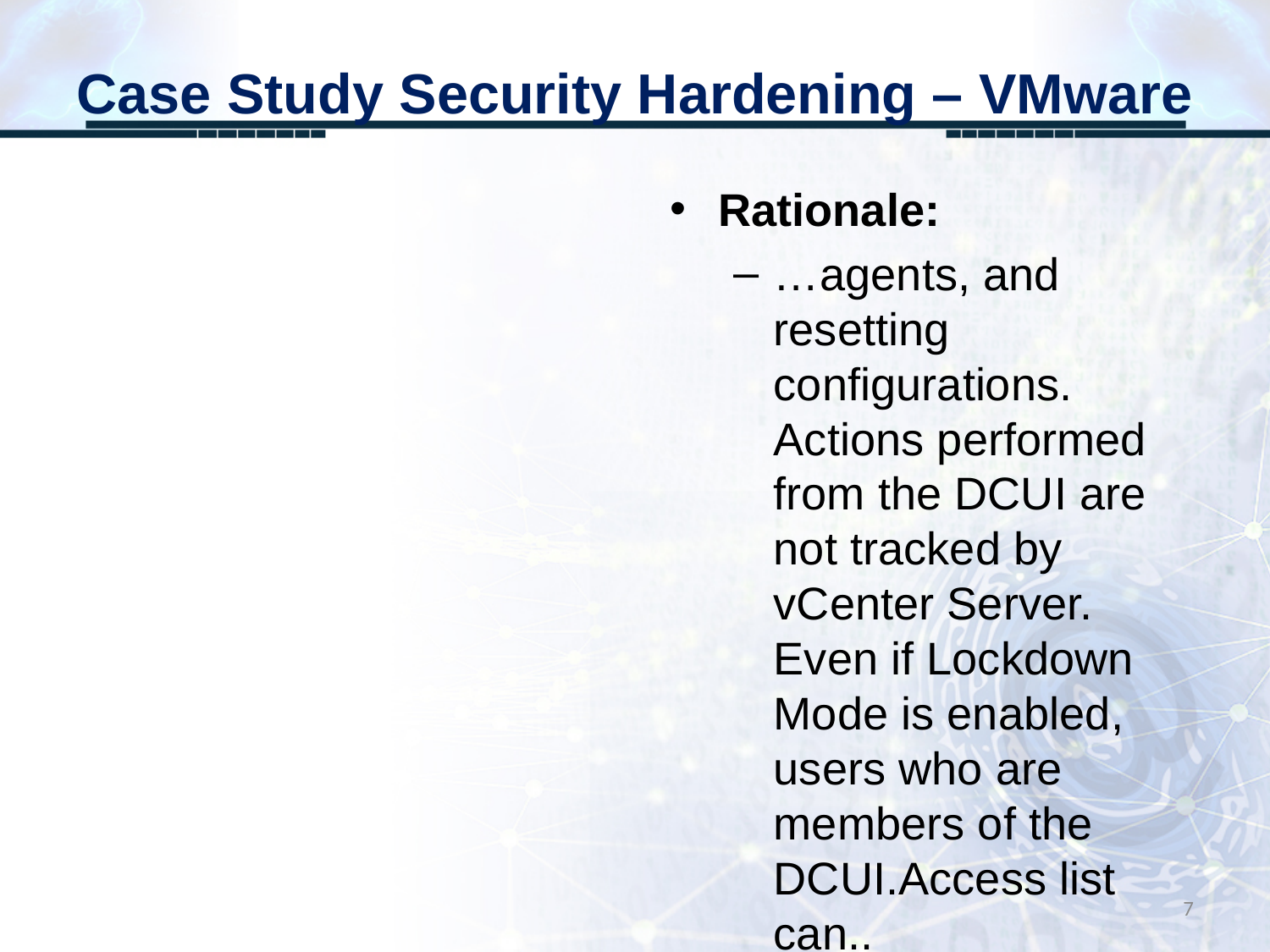

# Case Study Security Hardening – VMware
Rationale:
…agents, and resetting configurations. Actions performed from the DCUI are not tracked by vCenter Server. Even if Lockdown Mode is enabled, users who are members of the DCUI.Access list can..
7